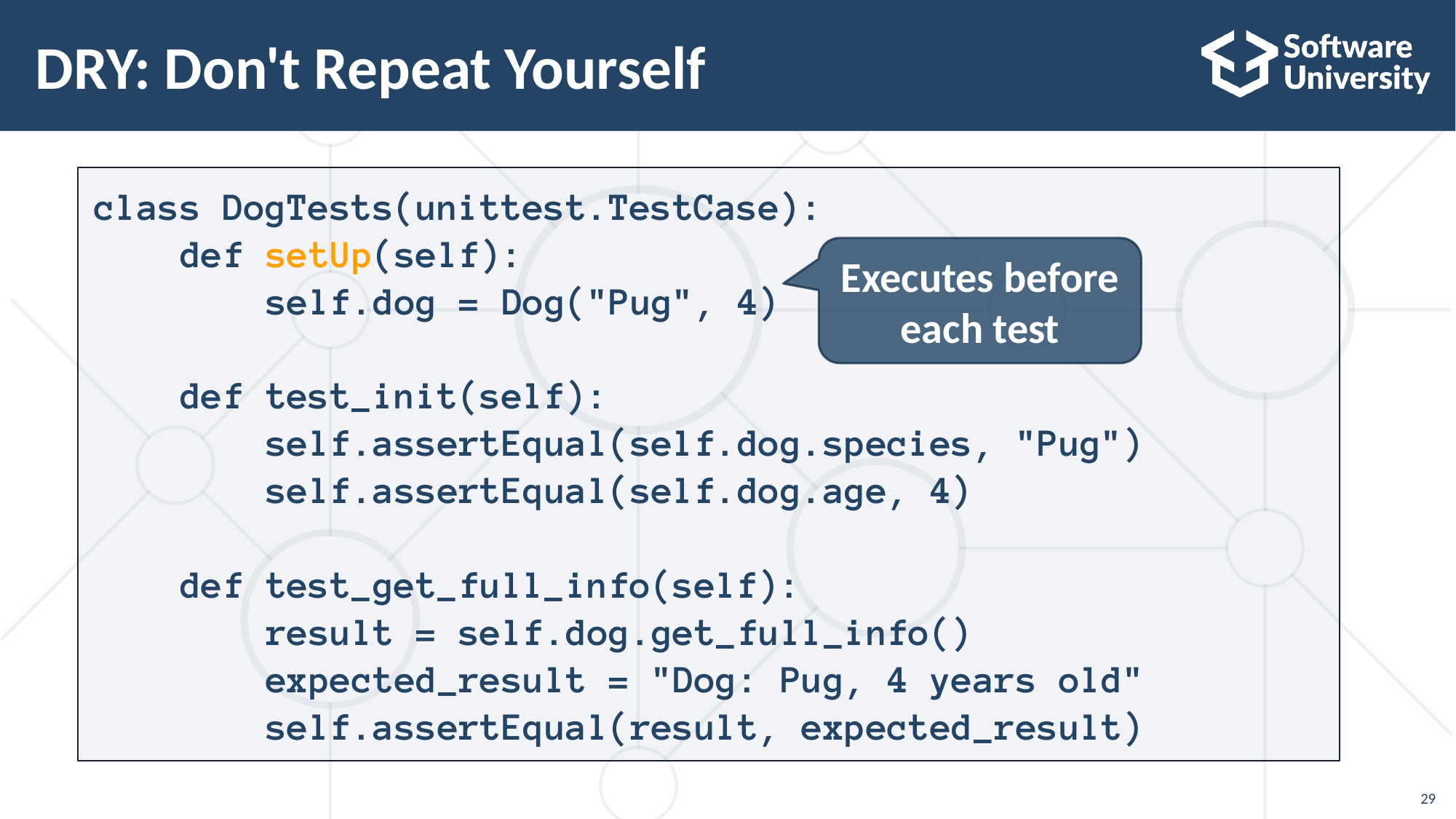

# DRY: Don't Repeat Yourself
class DogTests(unittest.TestCase):
    def setUp(self):
        self.dog = Dog("Pug", 4)

    def test_init(self):
        self.assertEqual(self.dog.species, "Pug")
        self.assertEqual(self.dog.age, 4)

    def test_get_full_info(self):
        result = self.dog.get_full_info()
        expected_result = "Dog: Pug, 4 years old"
        self.assertEqual(result, expected_result)
Executes before each test
29